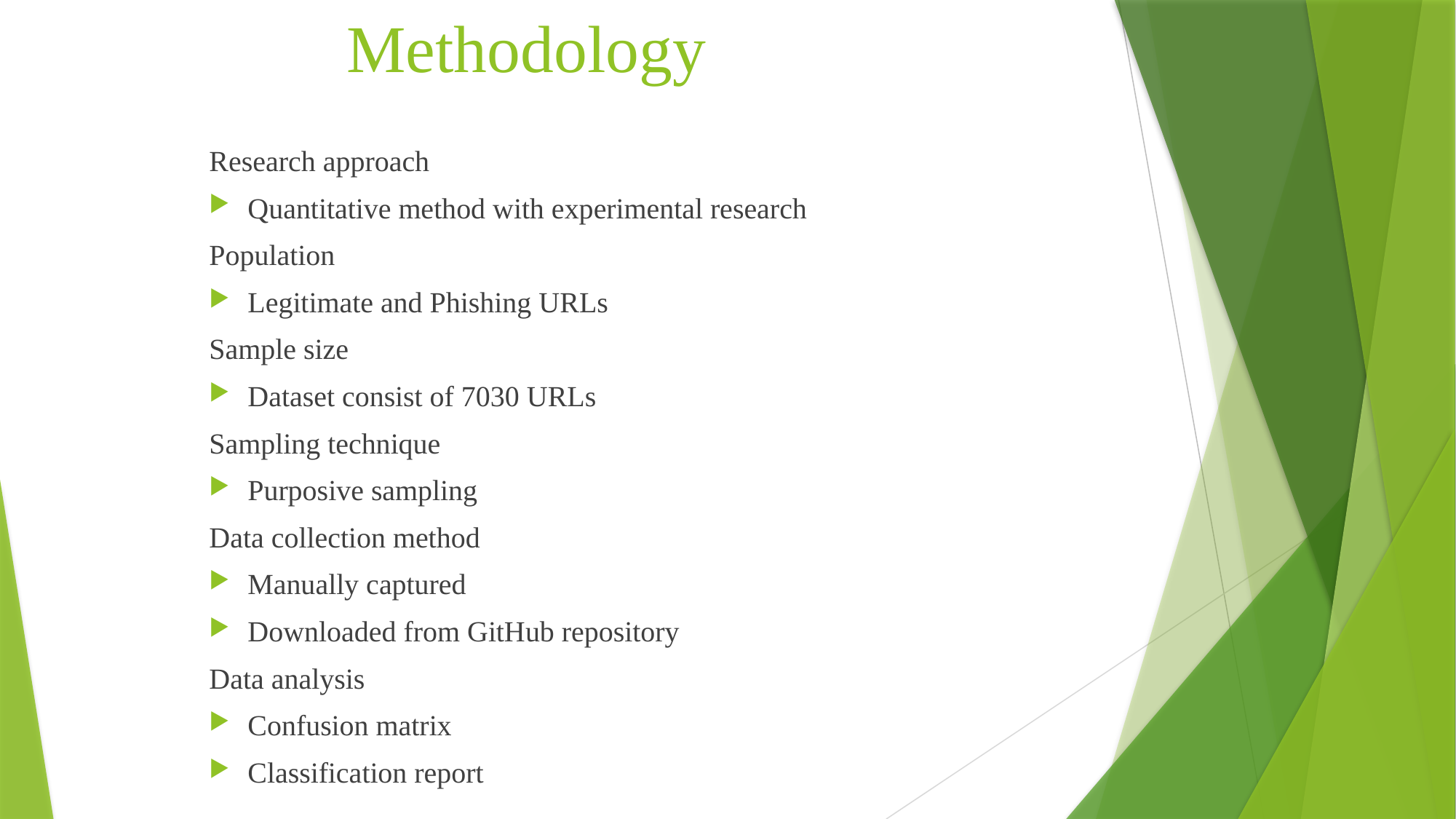

# Methodology
Research approach
Quantitative method with experimental research
Population
Legitimate and Phishing URLs
Sample size
Dataset consist of 7030 URLs
Sampling technique
Purposive sampling
Data collection method
Manually captured
Downloaded from GitHub repository
Data analysis
Confusion matrix
Classification report